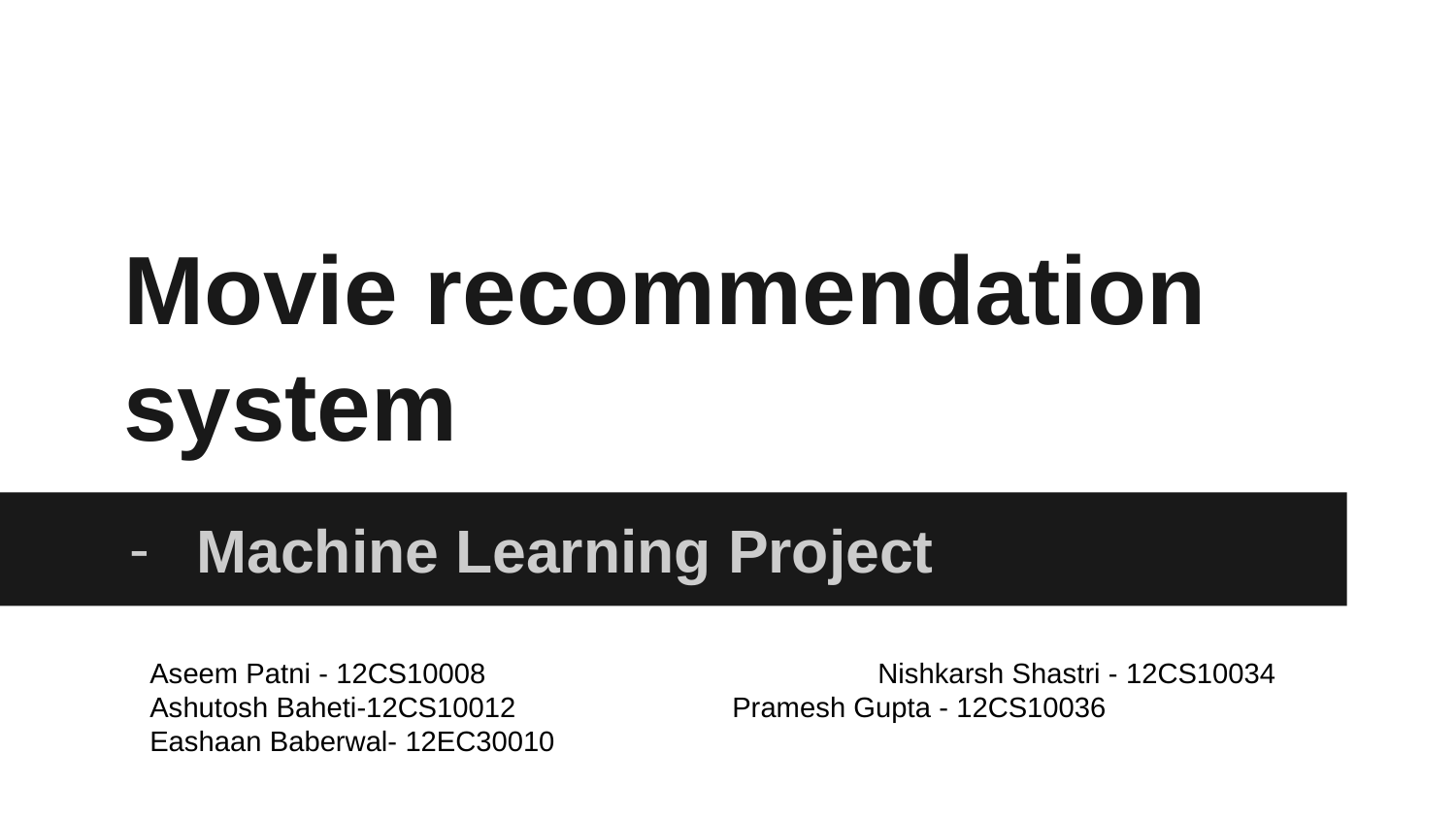

# Movie recommendation system
Machine Learning Project
Aseem Patni - 12CS10008			Nishkarsh Shastri - 12CS10034
Ashutosh Baheti-12CS10012		Pramesh Gupta - 12CS10036
Eashaan Baberwal- 12EC30010